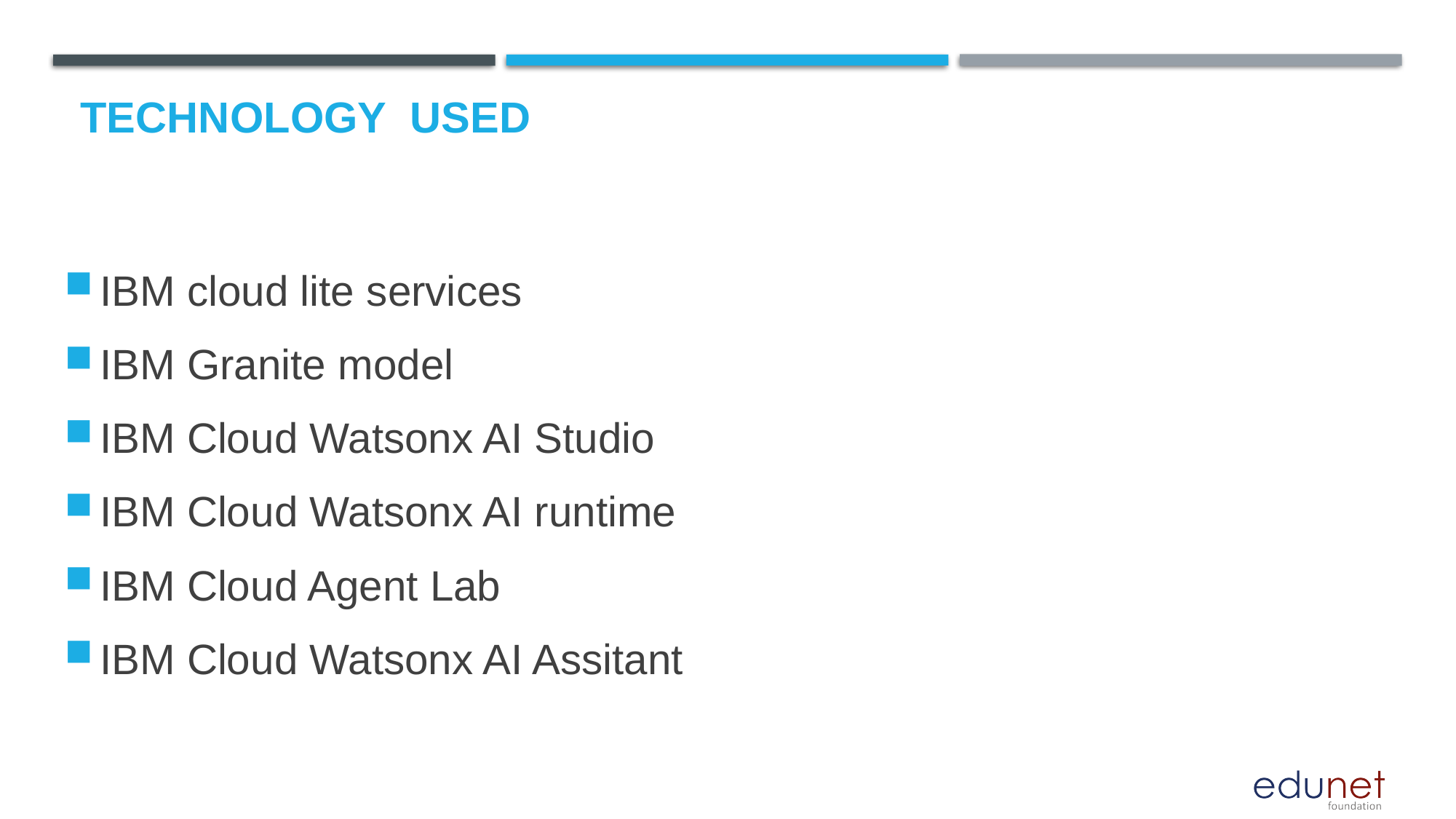

# Technology  used
IBM cloud lite services
IBM Granite model
IBM Cloud Watsonx AI Studio
IBM Cloud Watsonx AI runtime
IBM Cloud Agent Lab
IBM Cloud Watsonx AI Assitant